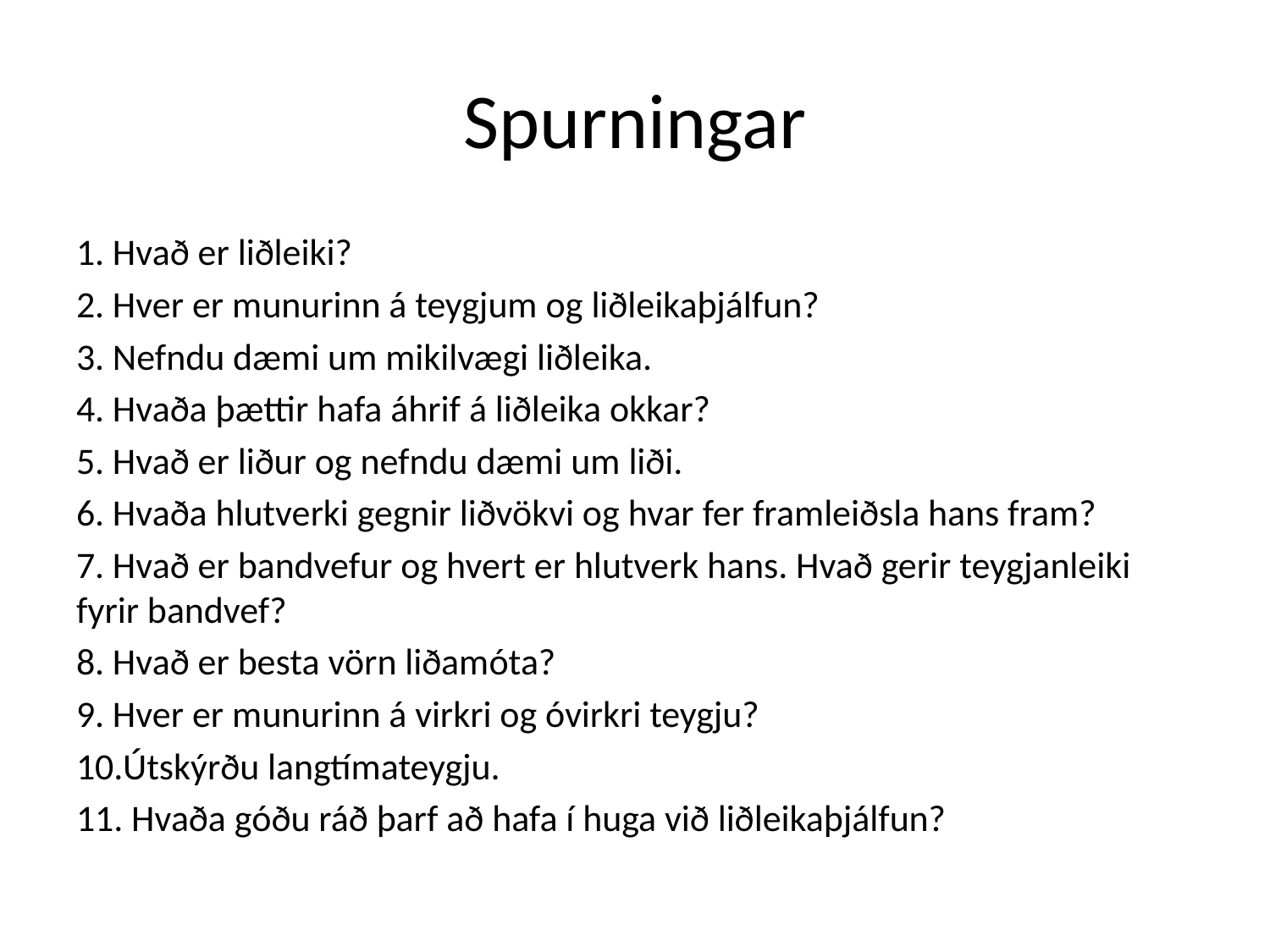

# Spurningar
1. Hvað er liðleiki?
2. Hver er munurinn á teygjum og liðleikaþjálfun?
3. Nefndu dæmi um mikilvægi liðleika.
4. Hvaða þættir hafa áhrif á liðleika okkar?
5. Hvað er liður og nefndu dæmi um liði.
6. Hvaða hlutverki gegnir liðvökvi og hvar fer framleiðsla hans fram?
7. Hvað er bandvefur og hvert er hlutverk hans. Hvað gerir teygjanleiki fyrir bandvef?
8. Hvað er besta vörn liðamóta?
9. Hver er munurinn á virkri og óvirkri teygju?
10.Útskýrðu langtímateygju.
11. Hvaða góðu ráð þarf að hafa í huga við liðleikaþjálfun?